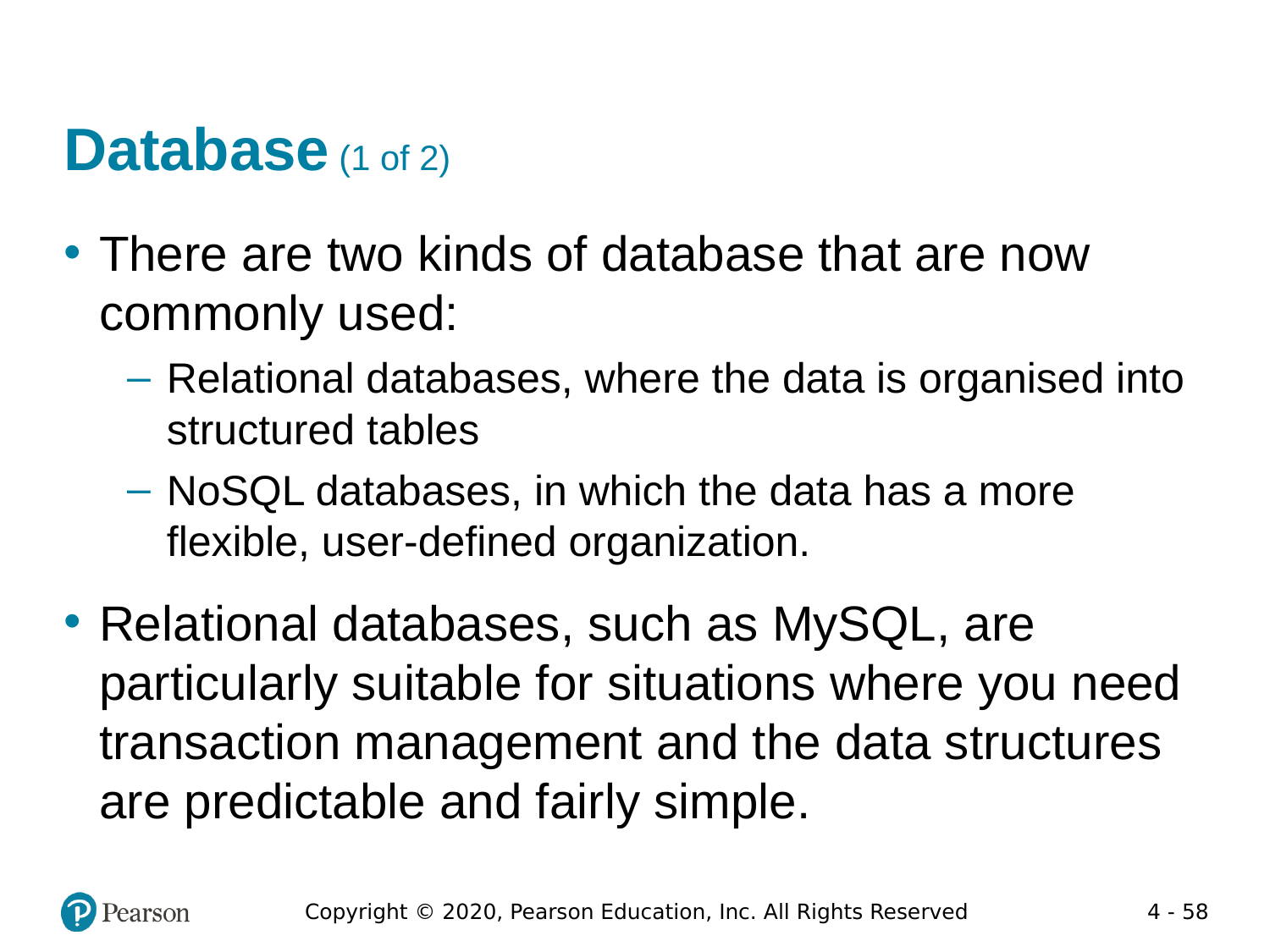

# Database (1 of 2)
There are two kinds of database that are now commonly used:
Relational databases, where the data is organised into structured tables
NoSQL databases, in which the data has a more flexible, user-defined organization.
Relational databases, such as MySQL, are particularly suitable for situations where you need transaction management and the data structures are predictable and fairly simple.